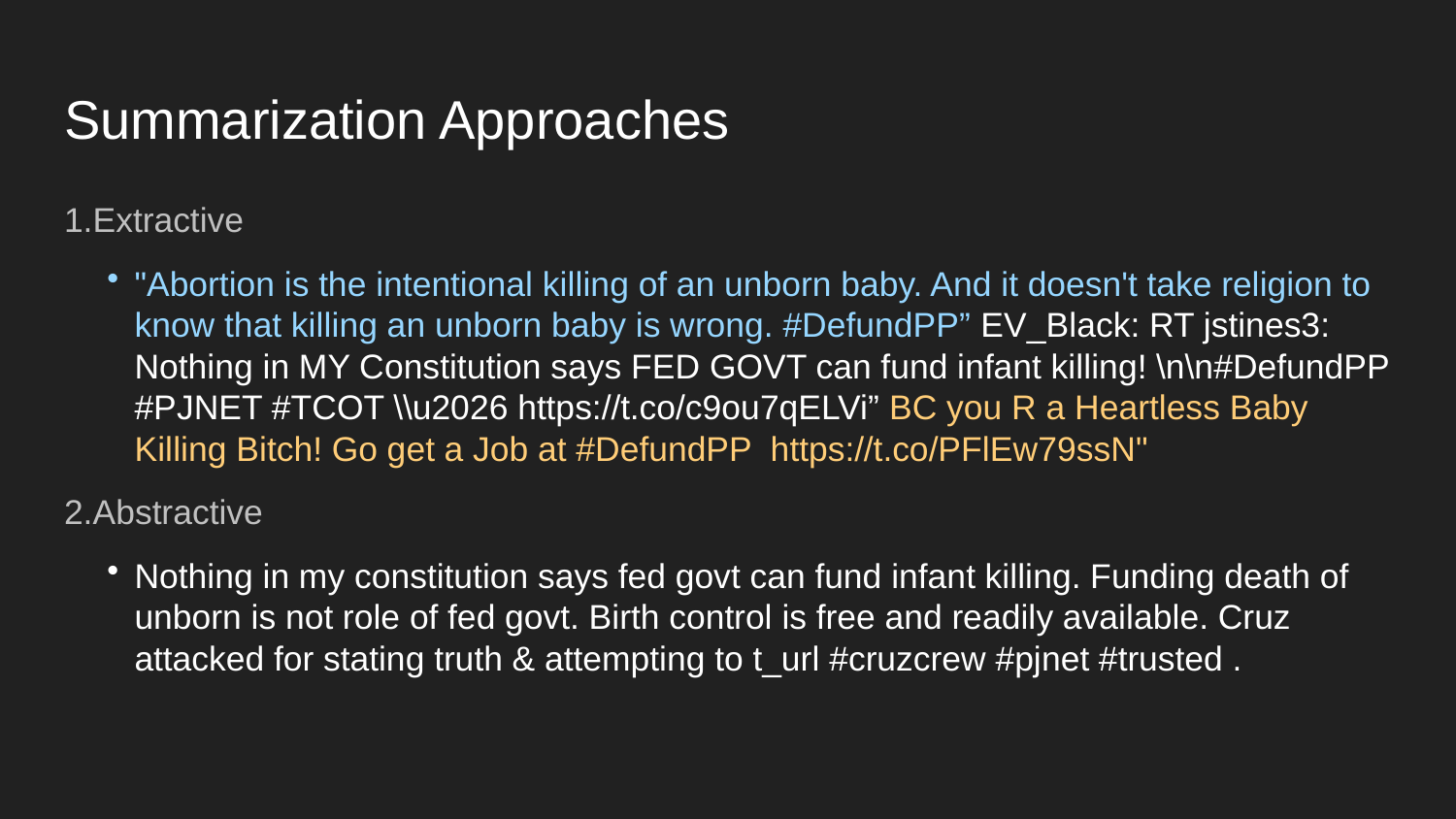

# Summarization Approaches
Extractive
"Abortion is the intentional killing of an unborn baby. And it doesn't take religion to know that killing an unborn baby is wrong. #DefundPP” EV_Black: RT jstines3: Nothing in MY Constitution says FED GOVT can fund infant killing! \n\n#DefundPP #PJNET #TCOT \\u2026 https://t.co/c9ou7qELVi” BC you R a Heartless Baby Killing Bitch! Go get a Job at #DefundPP  https://t.co/PFlEw79ssN"
Abstractive
Nothing in my constitution says fed govt can fund infant killing. Funding death of unborn is not role of fed govt. Birth control is free and readily available. Cruz attacked for stating truth & attempting to t_url #cruzcrew #pjnet #trusted .